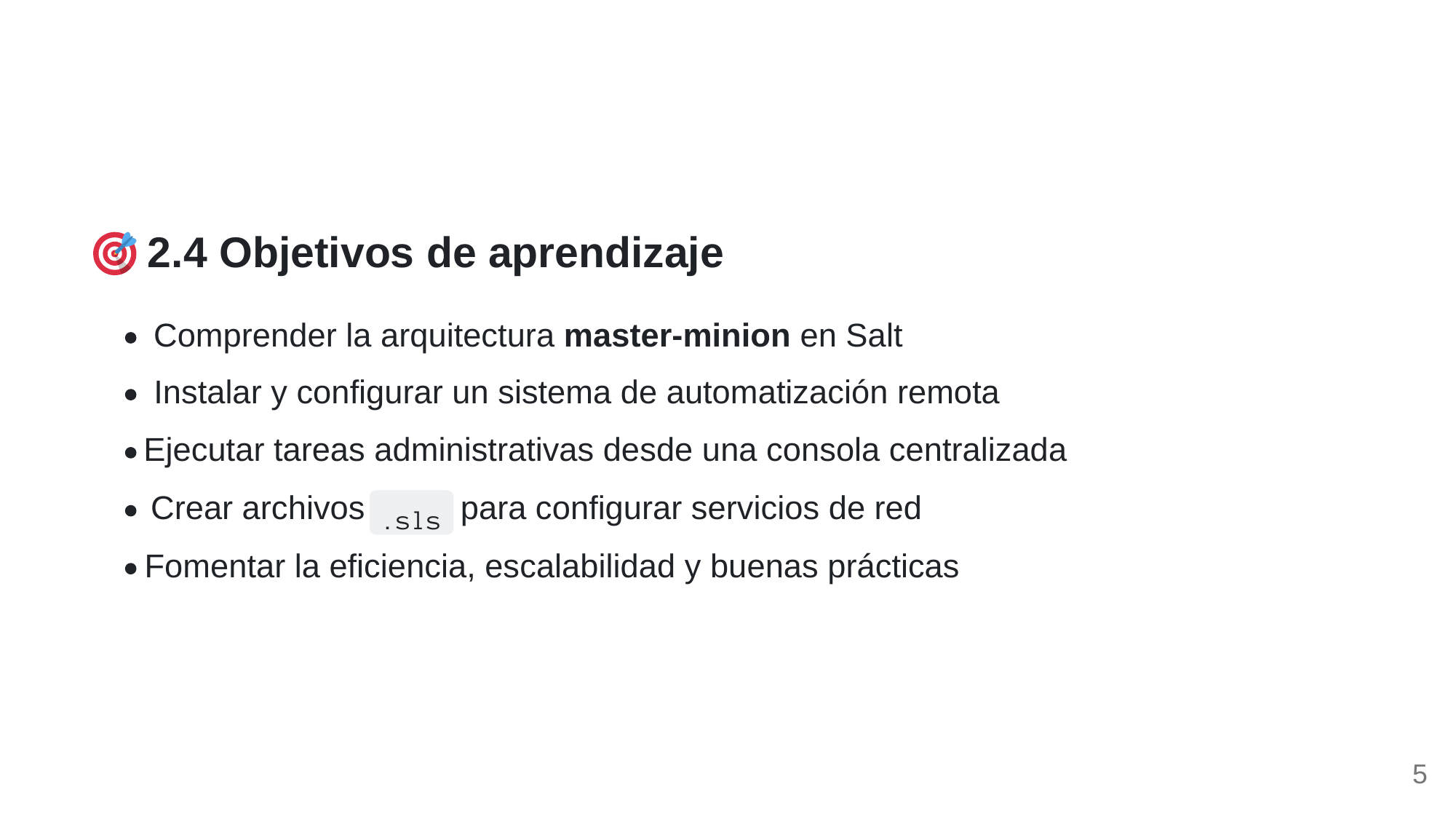

2.4 Objetivos de aprendizaje

Comprender la arquitectura master-minion en Salt

Instalar y configurar un sistema de automatización remota

Ejecutar tareas administrativas desde una consola centralizada

Crear archivos
 para configurar servicios de red

.sls

Fomentar la eficiencia, escalabilidad y buenas prácticas

5